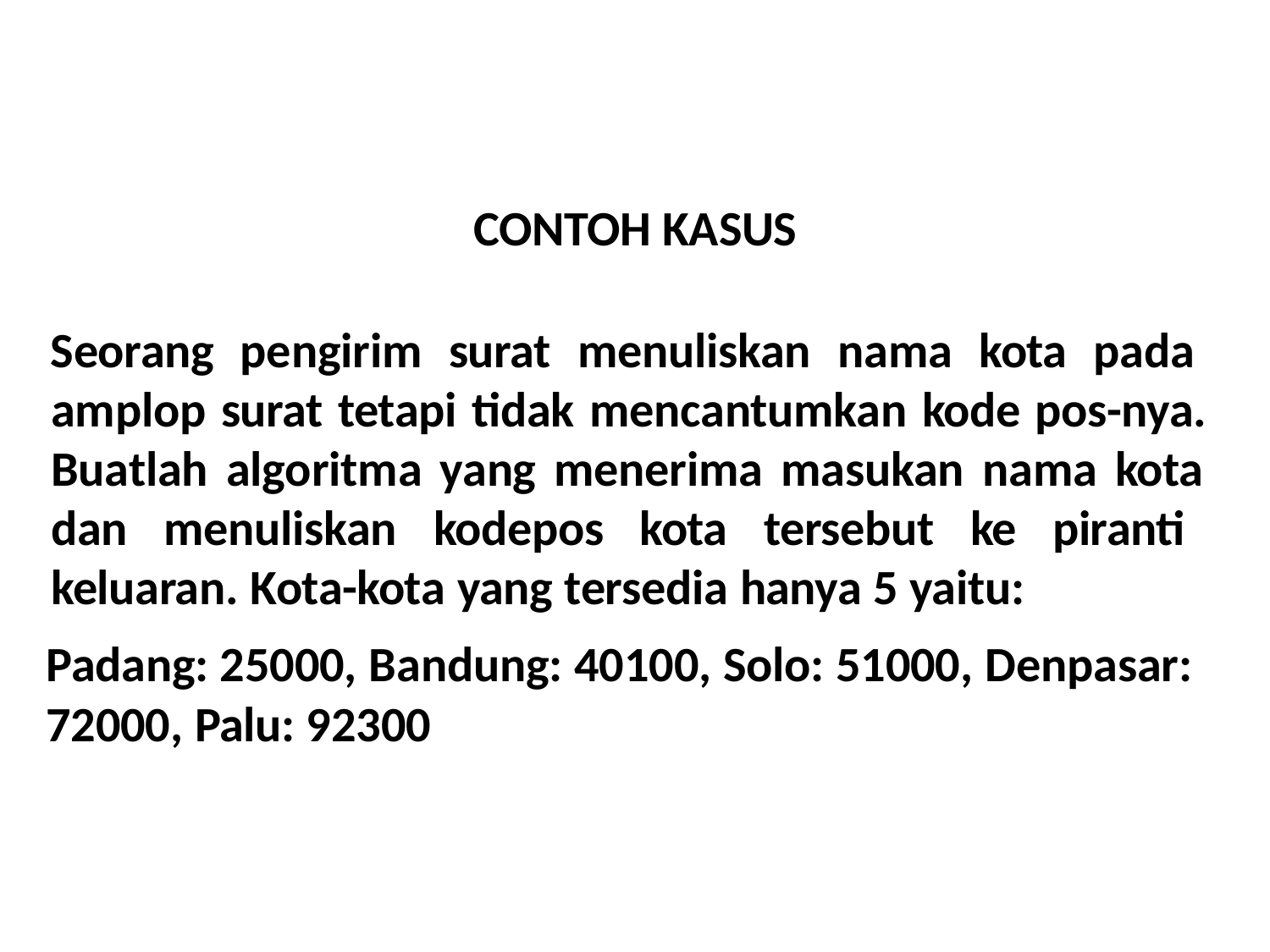

# Contoh Kasus
CONTOH KASUS

Seorang pengirim surat menuliskan nama kota pada  amplop surat tetapi tidak mencantumkan kode pos-nya.  Buatlah algoritma yang menerima masukan nama kota  dan menuliskan kodepos kota tersebut ke piranti  keluaran. Kota-kota yang tersedia hanya 5 yaitu:
Padang: 25000, Bandung: 40100, Solo: 51000, Denpasar:
72000, Palu: 92300